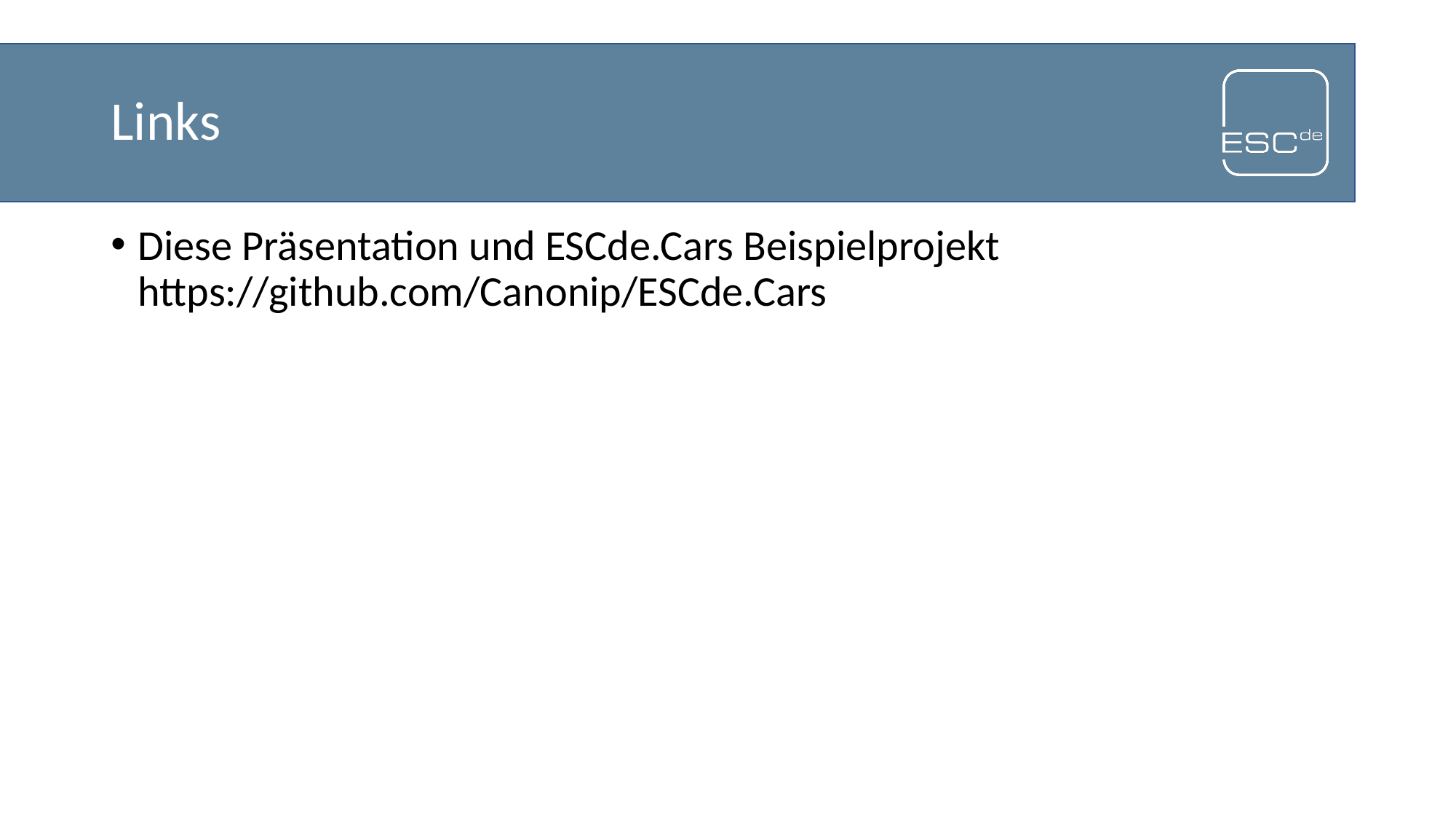

# Links
Diese Präsentation und ESCde.Cars Beispielprojekt
https://github.com/Canonip/ESCde.Cars